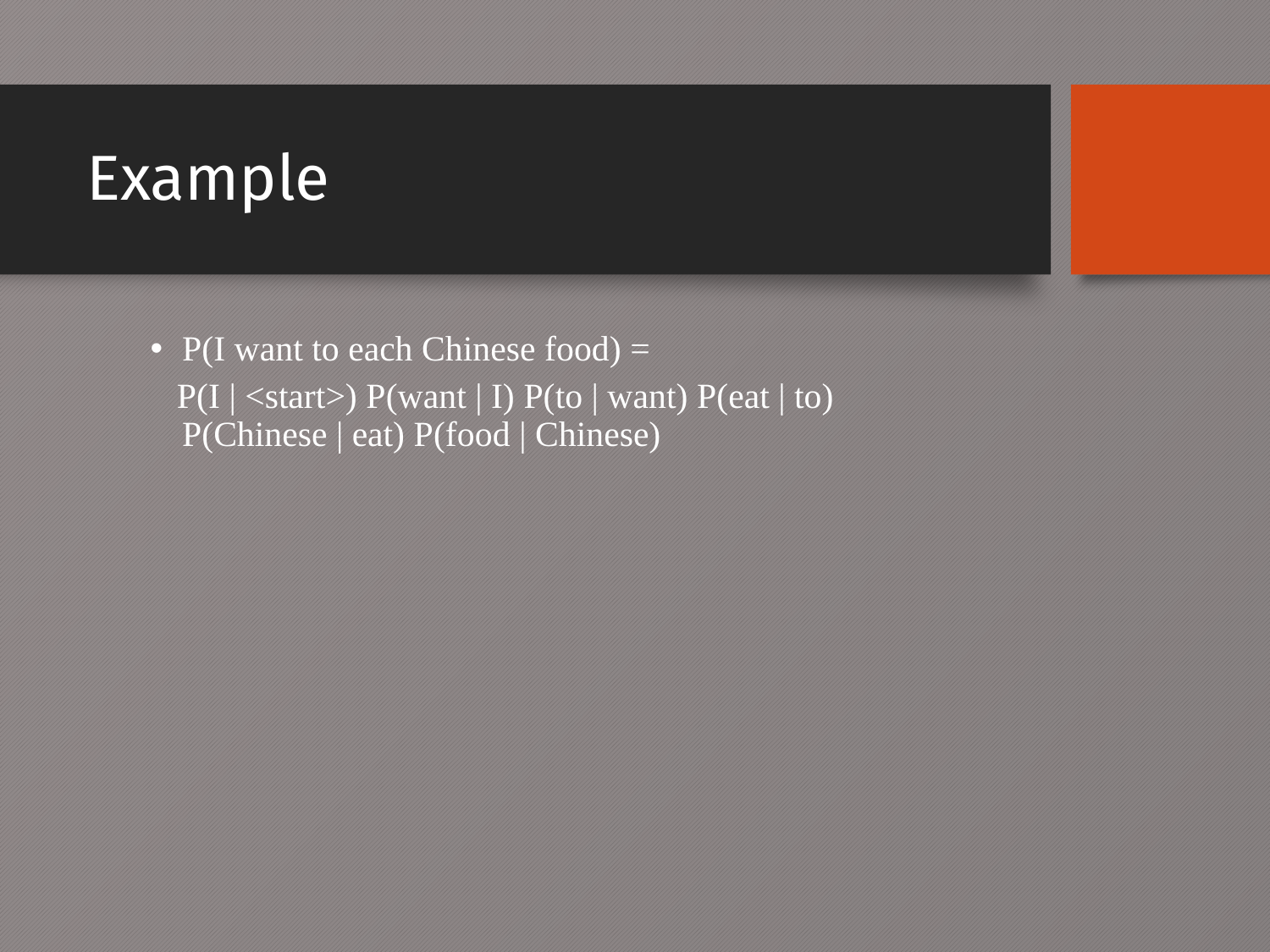

# Example
P(I want to each Chinese food) =
   P(I | <start>) P(want | I) P(to | want) P(eat | to)
P(Chinese | eat) P(food | Chinese)